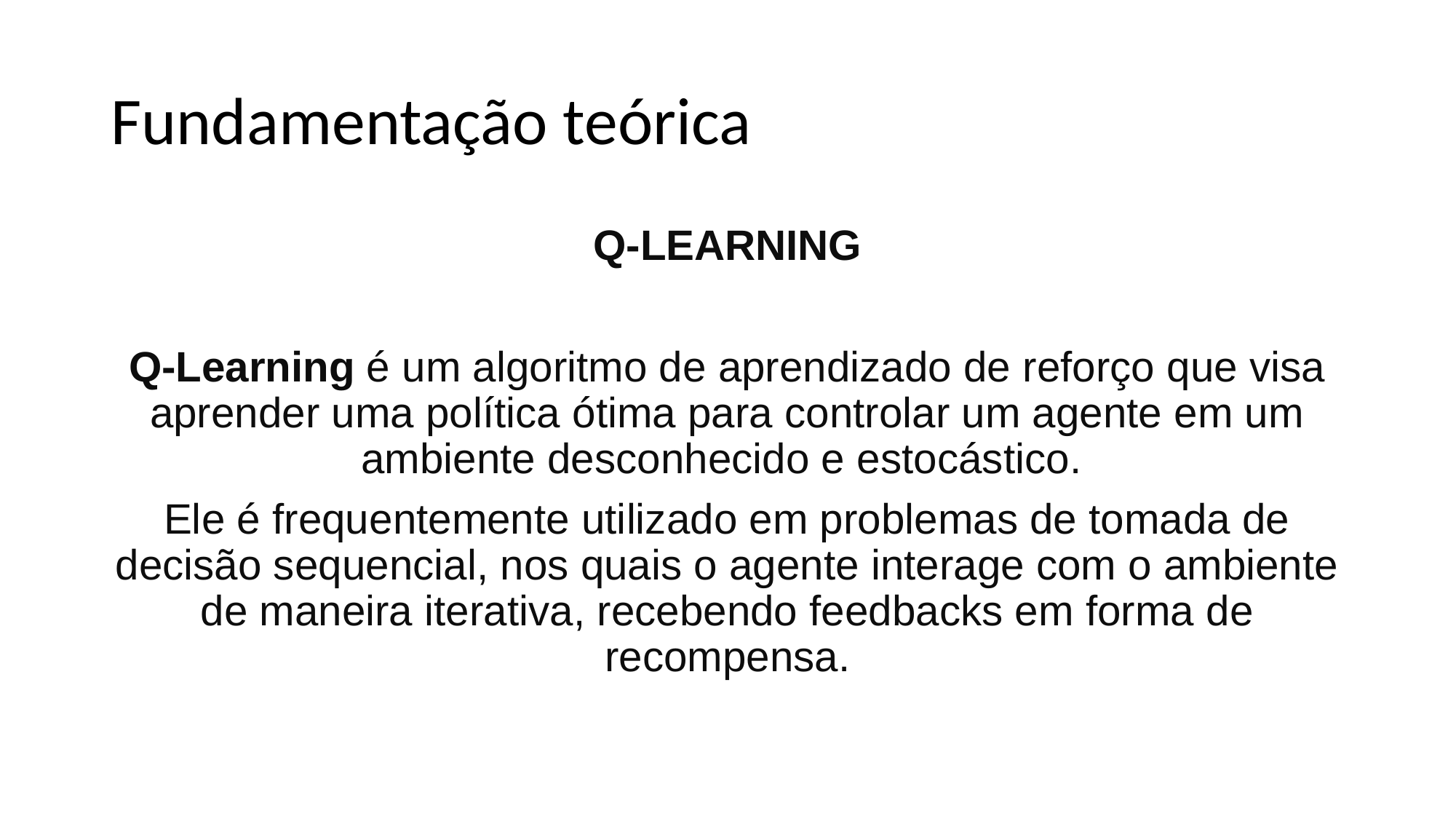

# Fundamentação teórica
Q-LEARNING

Q-Learning é um algoritmo de aprendizado de reforço que visa aprender uma política ótima para controlar um agente em um ambiente desconhecido e estocástico.
Ele é frequentemente utilizado em problemas de tomada de decisão sequencial, nos quais o agente interage com o ambiente de maneira iterativa, recebendo feedbacks em forma de recompensa.